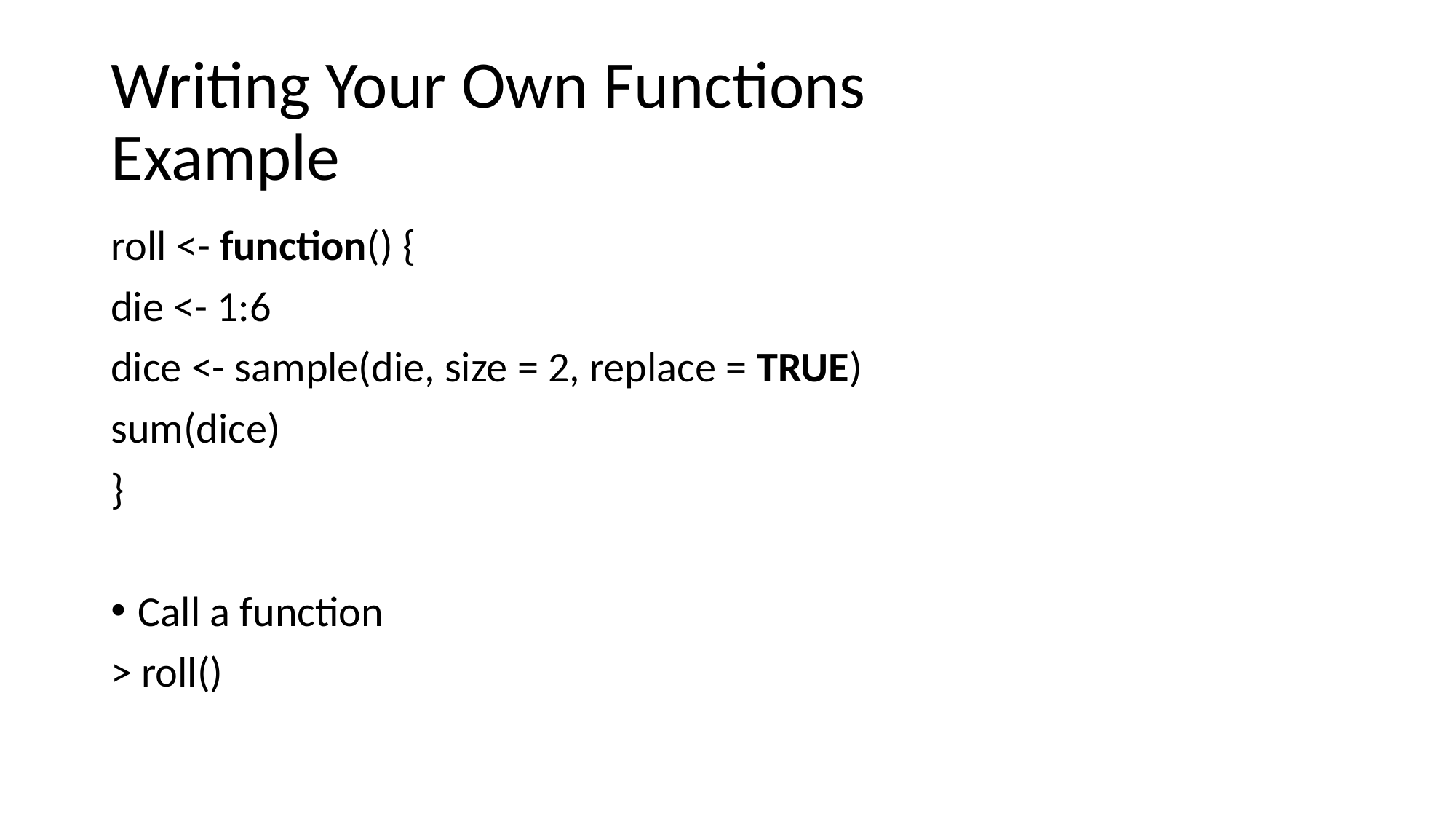

# Writing Your Own Functions Example
roll <- function() {
die <- 1:6
dice <- sample(die, size = 2, replace = TRUE)
sum(dice)
}

Call a function
> roll()